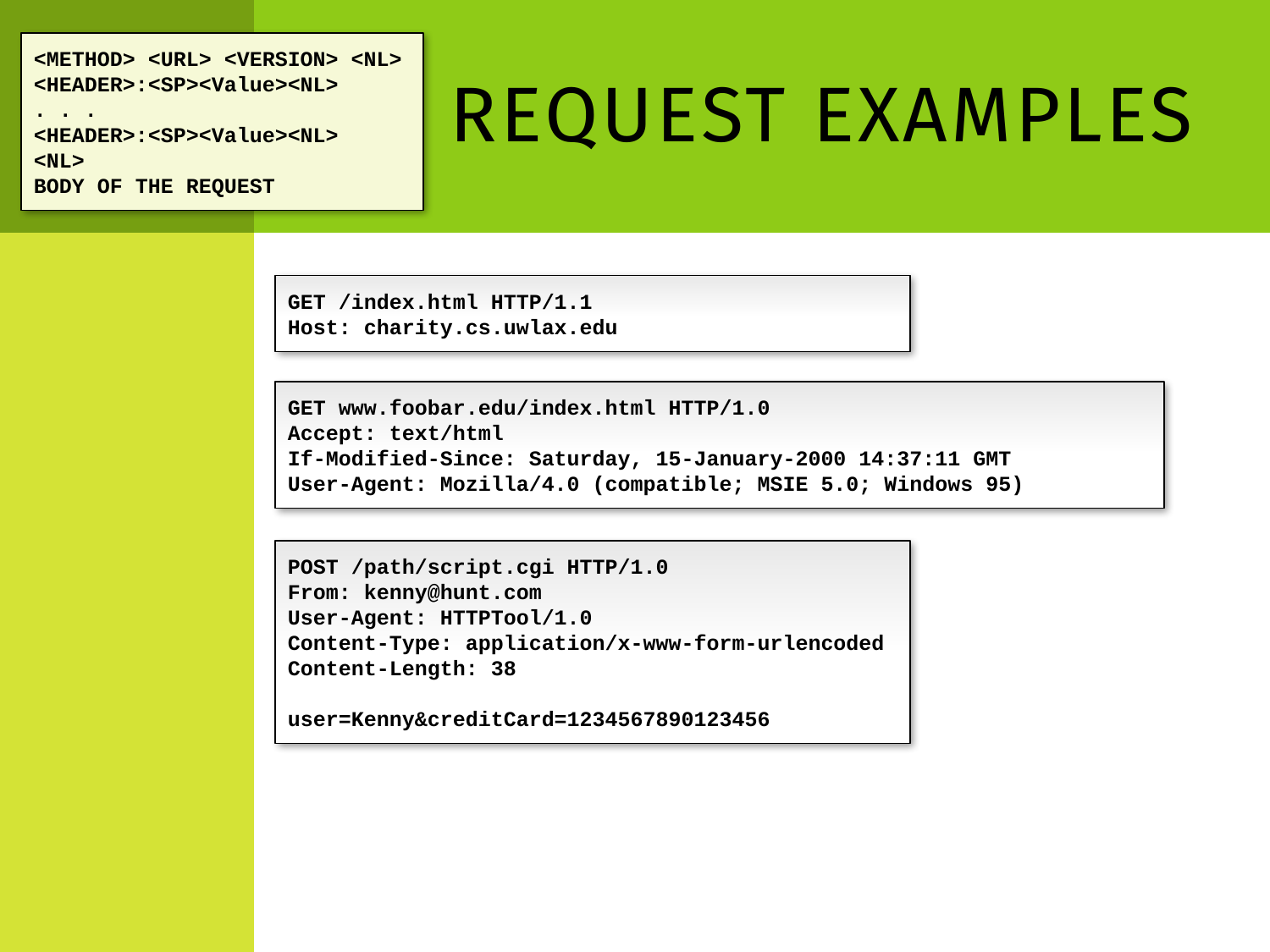

<METHOD> <URL> <VERSION> <NL>
<HEADER>:<SP><Value><NL>
. . .
<HEADER>:<SP><Value><NL>
<NL>
BODY OF THE REQUEST
# Request Examples
10
GET /index.html HTTP/1.1
Host: charity.cs.uwlax.edu
GET www.foobar.edu/index.html HTTP/1.0
Accept: text/html
If-Modified-Since: Saturday, 15-January-2000 14:37:11 GMT
User-Agent: Mozilla/4.0 (compatible; MSIE 5.0; Windows 95)
POST /path/script.cgi HTTP/1.0
From: kenny@hunt.com
User-Agent: HTTPTool/1.0
Content-Type: application/x-www-form-urlencoded
Content-Length: 38

user=Kenny&creditCard=1234567890123456